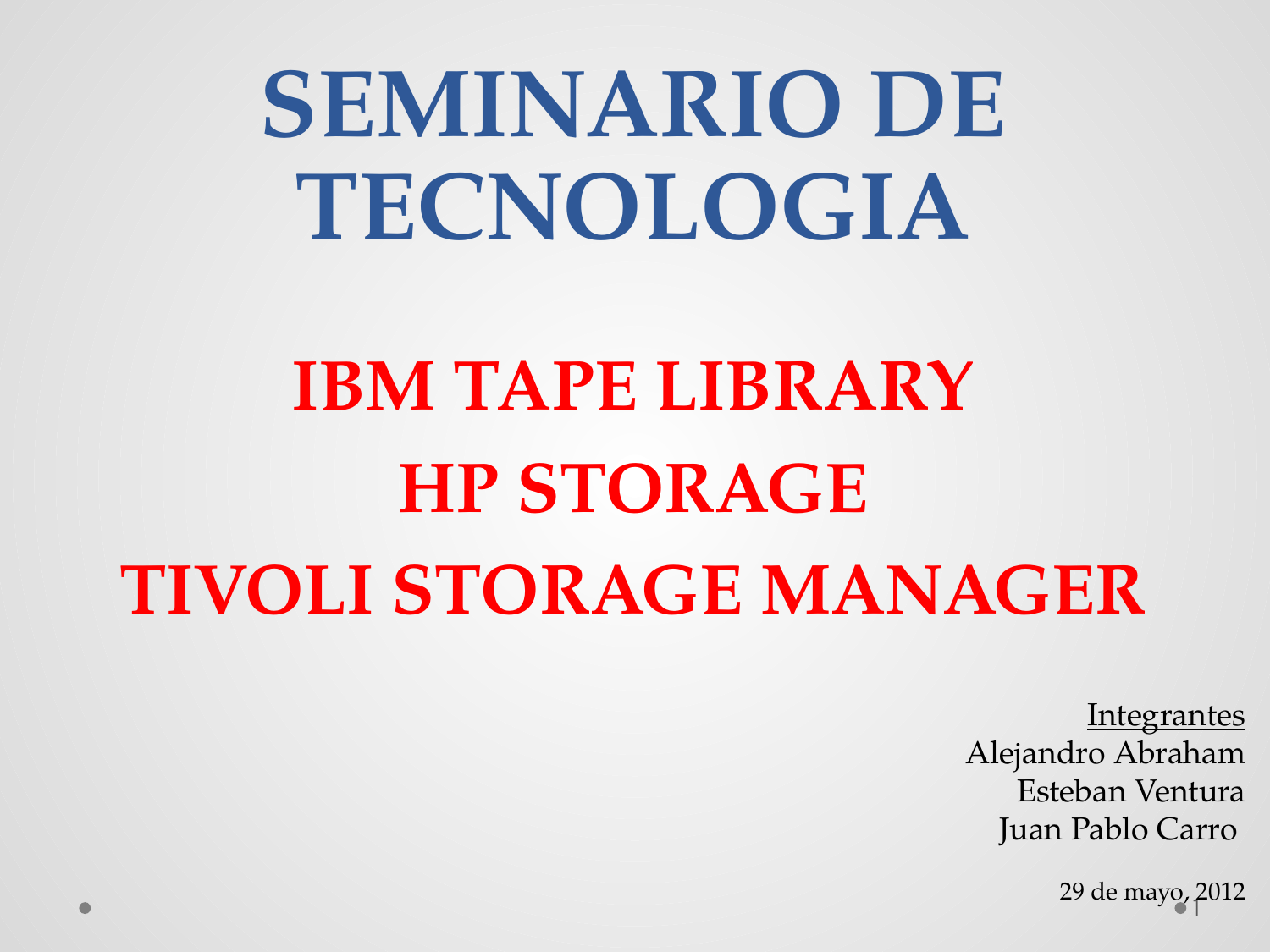

# SEMINARIO DE TECNOLOGIA
IBM TAPE LIBRARY
HP STORAGE
TIVOLI STORAGE MANAGER
Integrantes
Alejandro Abraham
Esteban Ventura
Juan Pablo Carro

29 de mayo, 2012
1